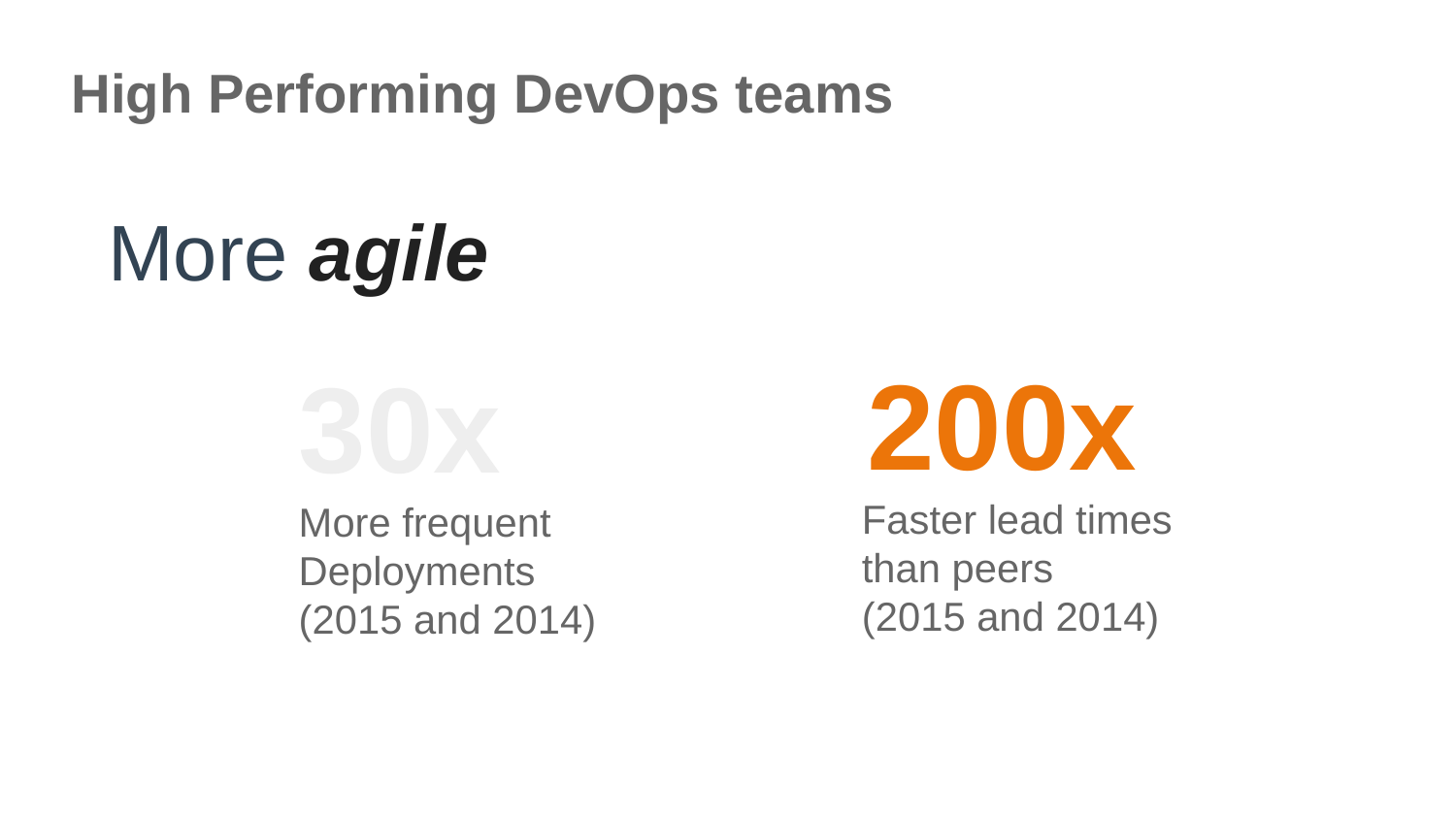

# High Performing DevOps teams
More agile

200x
30x
Faster lead times
than peers
(2015 and 2014)
More frequent
Deployments
(2015 and 2014)